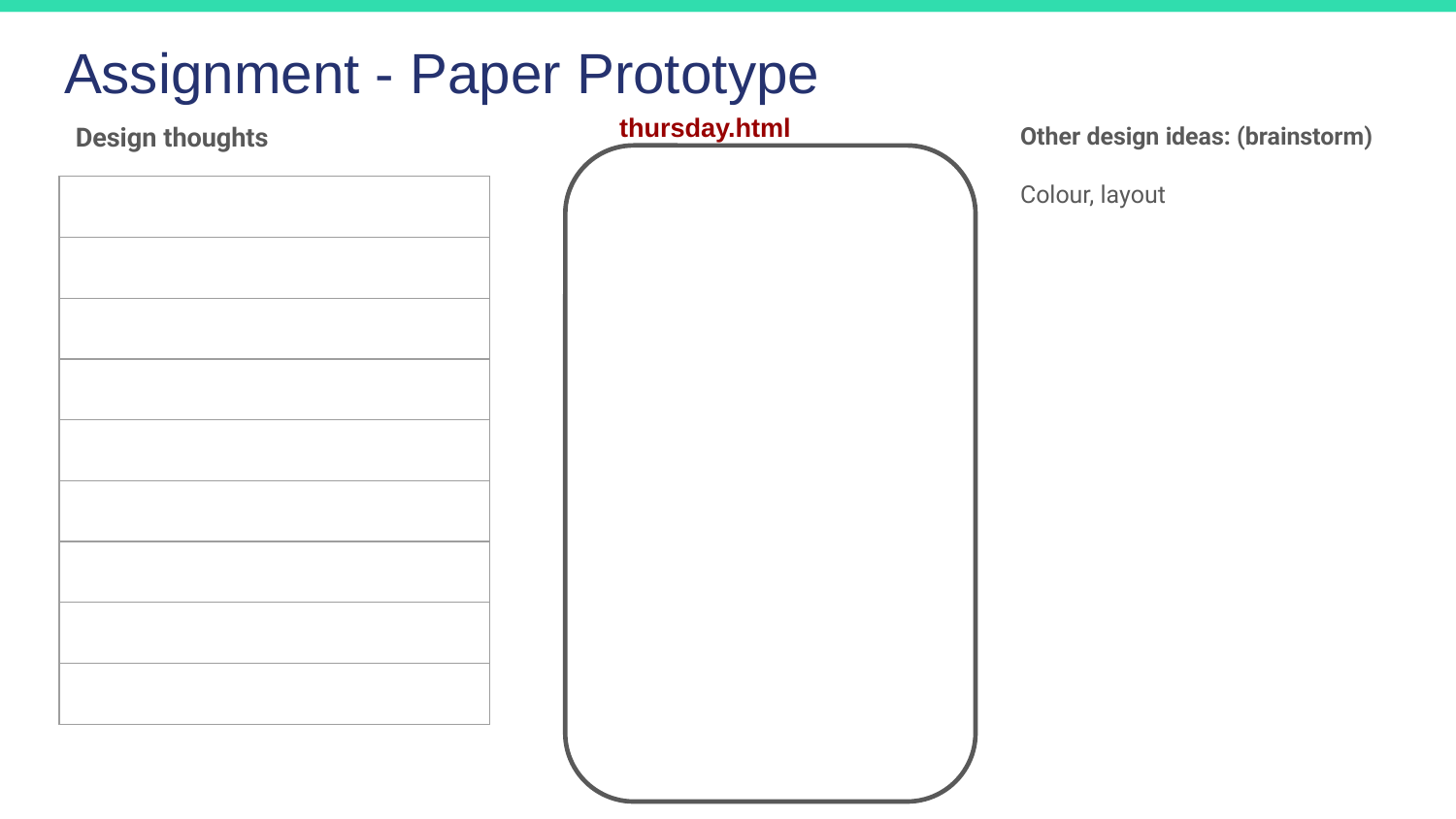

# Assignment - Paper Prototype
thursday.html
Other design ideas: (brainstorm)

Colour, layout

Design thoughts

|  |
| --- |
|  |
|  |
|  |
|  |
|  |
|  |
|  |
|  |